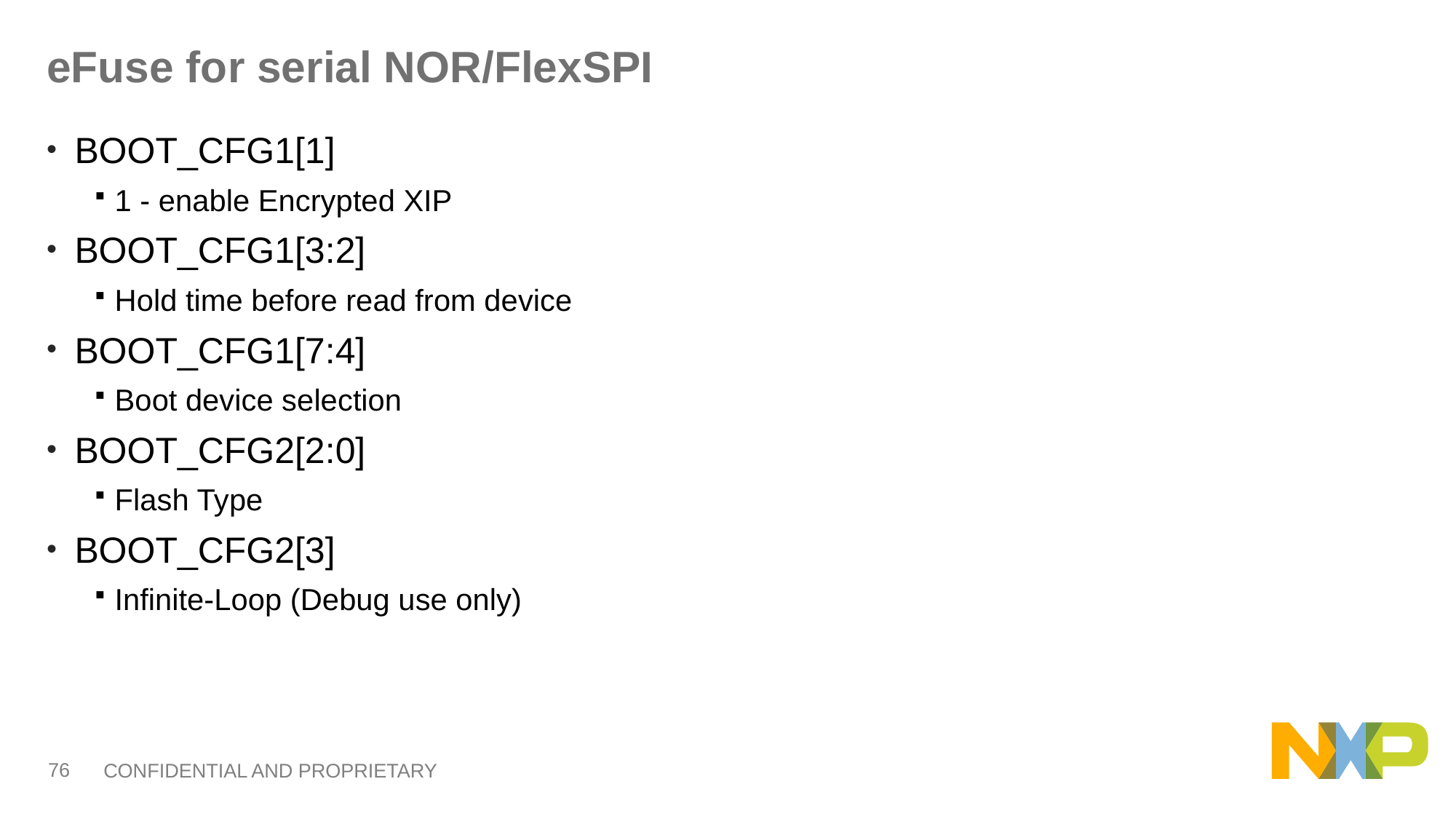

# eFuse for serial NOR/FlexSPI
BOOT_CFG1[1]
1 - enable Encrypted XIP
BOOT_CFG1[3:2]
Hold time before read from device
BOOT_CFG1[7:4]
Boot device selection
BOOT_CFG2[2:0]
Flash Type
BOOT_CFG2[3]
Infinite-Loop (Debug use only)